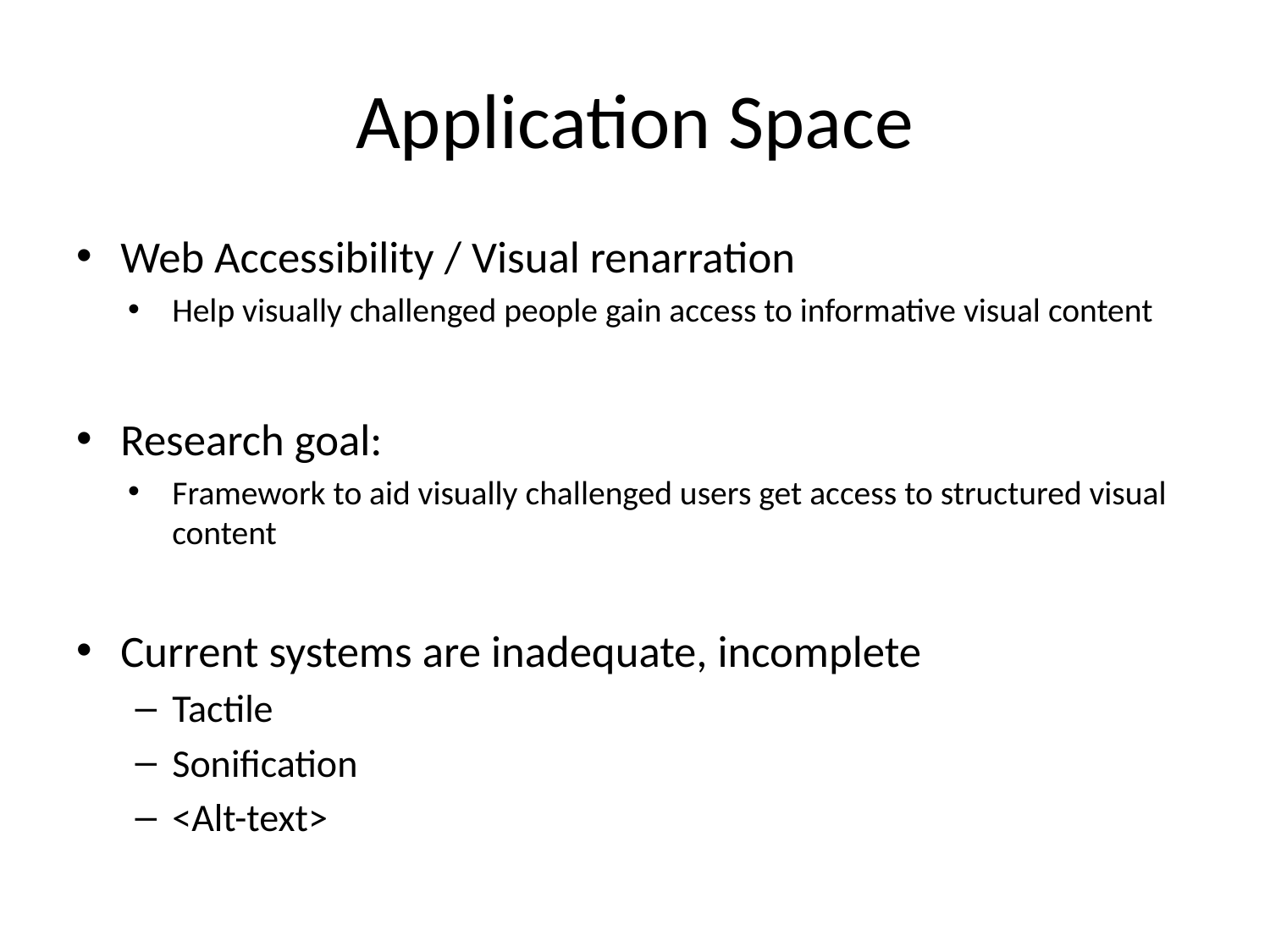

# Application Space
Web Accessibility / Visual renarration
Help visually challenged people gain access to informative visual content

Research goal:
Framework to aid visually challenged users get access to structured visual content

Current systems are inadequate, incomplete
Tactile
Sonification
<Alt-text>